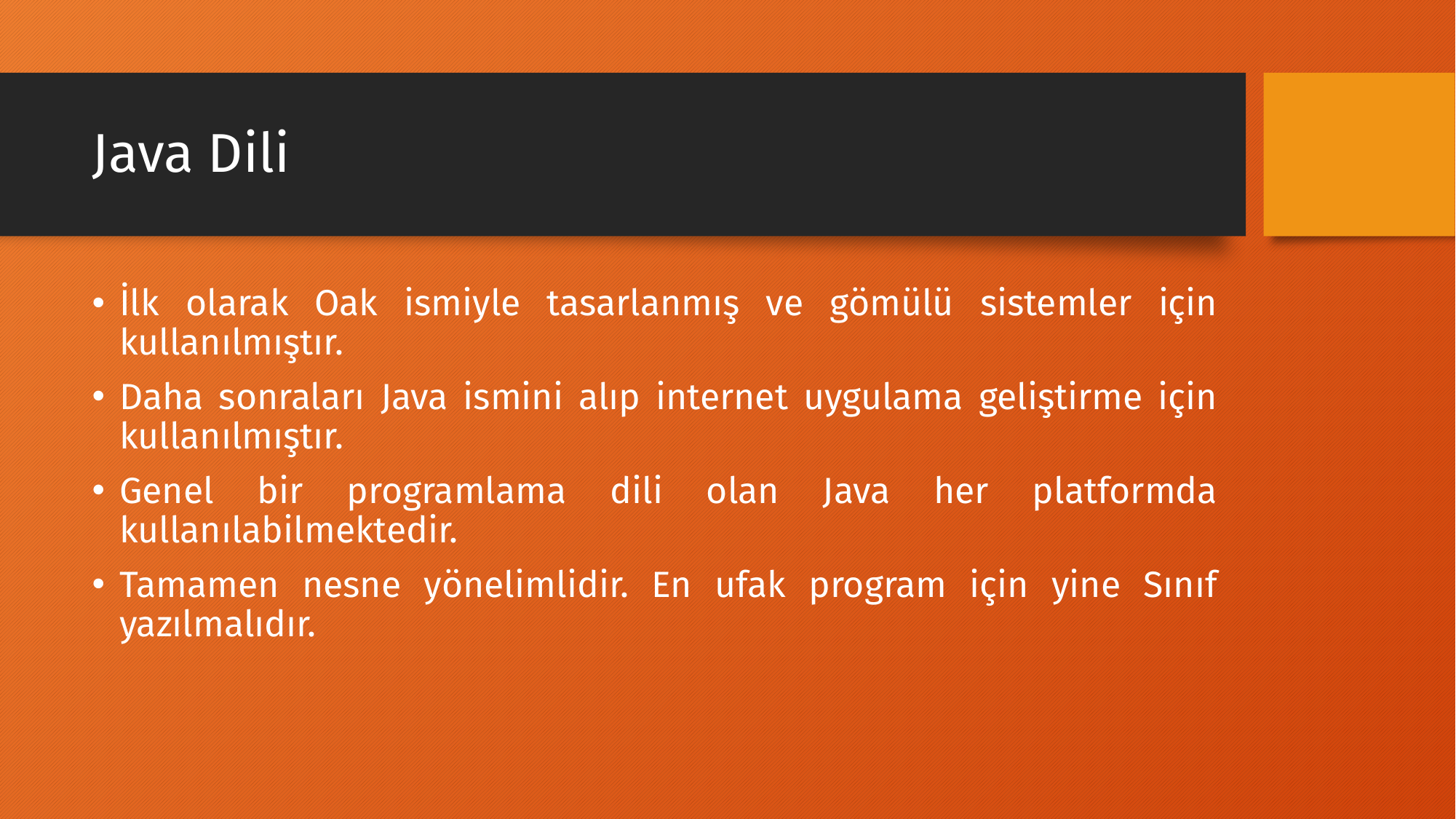

# Java Dili
İlk olarak Oak ismiyle tasarlanmış ve gömülü sistemler için kullanılmıştır.
Daha sonraları Java ismini alıp internet uygulama geliştirme için kullanılmıştır.
Genel bir programlama dili olan Java her platformda kullanılabilmektedir.
Tamamen nesne yönelimlidir. En ufak program için yine Sınıf yazılmalıdır.